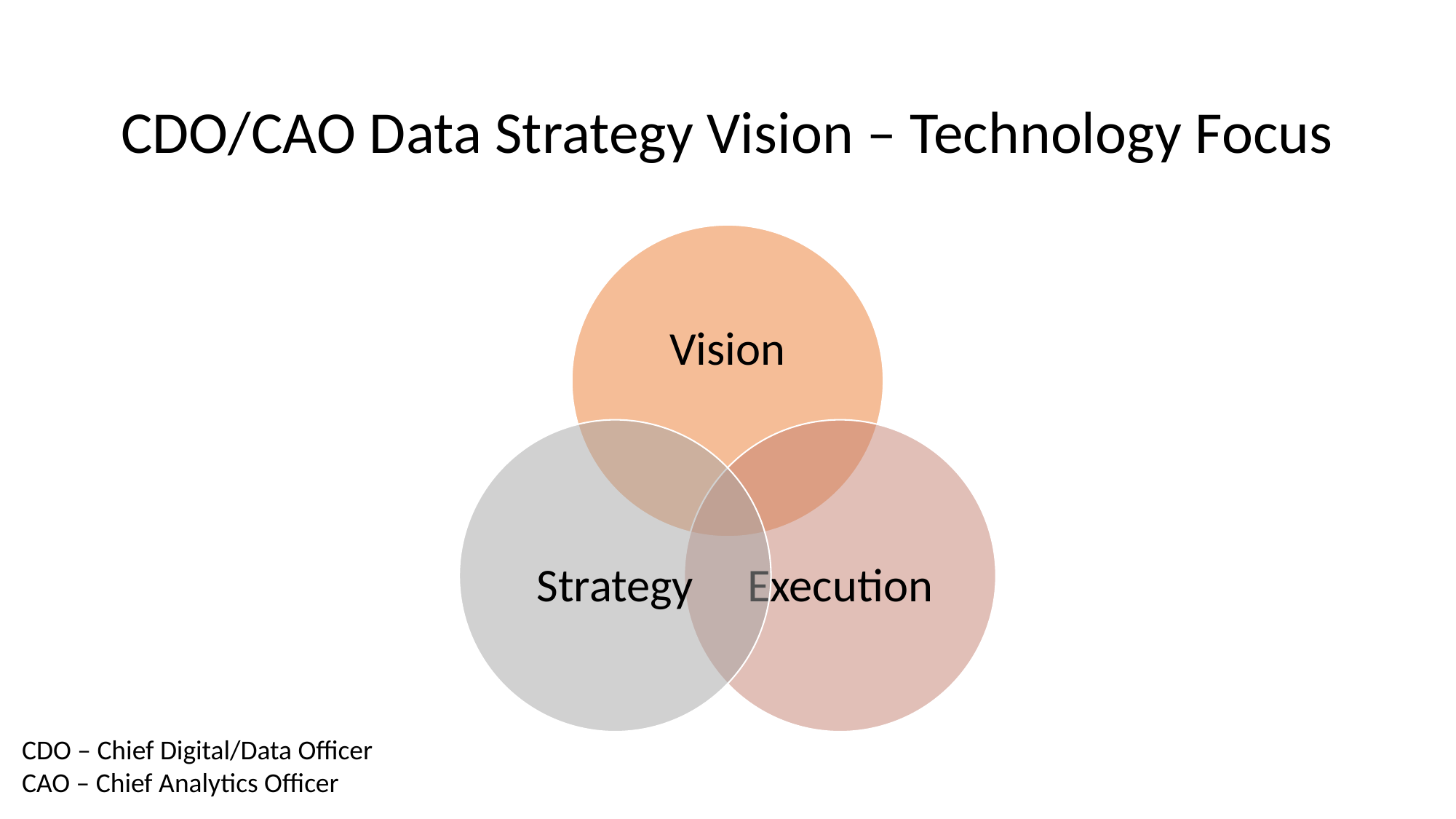

# CDO/CAO Data Strategy Vision – Technology Focus
Vision
Execution
Strategy
CDO – Chief Digital/Data Officer
CAO – Chief Analytics Officer